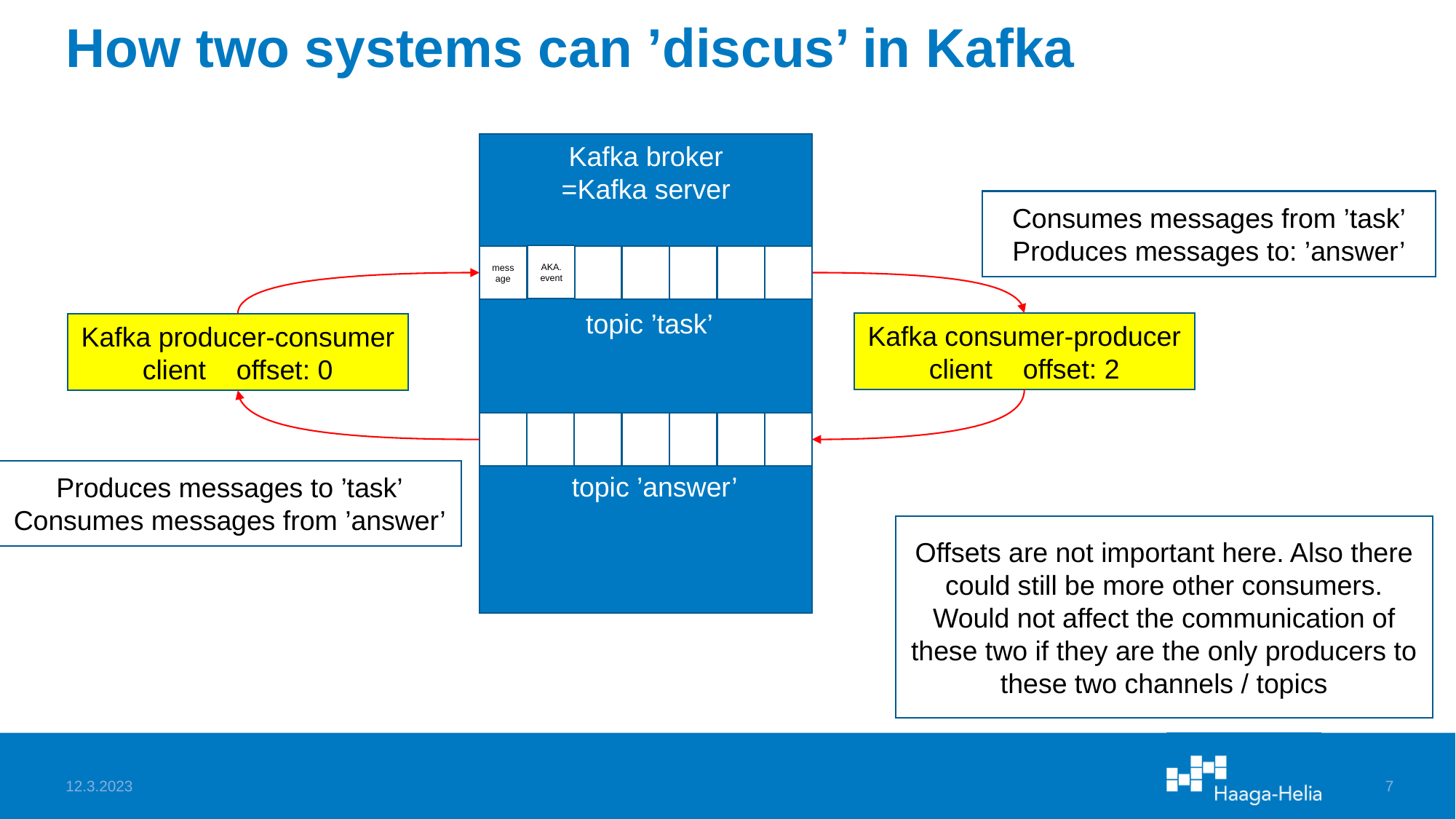

# How two systems can ’discus’ in Kafka
Kafka broker
=Kafka server
Consumes messages from ’task’
Produces messages to: ’answer’
AKA.
event
message

topic ’task’
Kafka consumer-producer client    offset: 2
Kafka producer-consumer client    offset: 0

Produces messages to ’task’
Consumes messages from ’answer’
topic ’answer’
Offsets are not important here. Also there could still be more other consumers. Would not affect the communication of these two if they are the only producers to these two channels / topics
12.3.2023

7